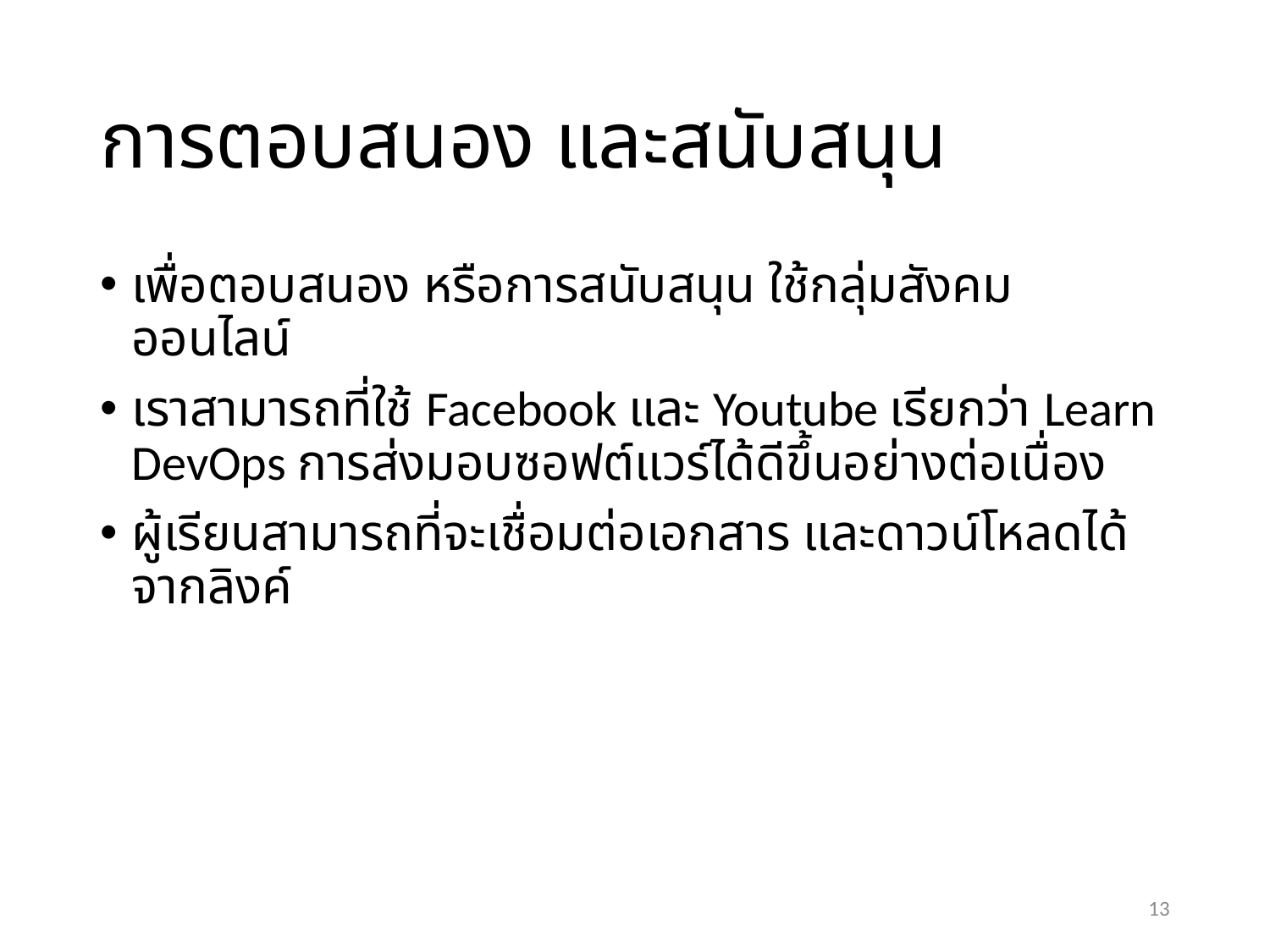

# การตอบสนอง และสนับสนุน
เพื่อตอบสนอง หรือการสนับสนุน ใช้กลุ่มสังคมออนไลน์
เราสามารถที่ใช้ Facebook และ Youtube เรียกว่า Learn DevOps การส่งมอบซอฟต์แวร์ได้ดีขึ้นอย่างต่อเนื่อง
ผู้เรียนสามารถที่จะเชื่อมต่อเอกสาร และดาวน์โหลดได้จากลิงค์
13